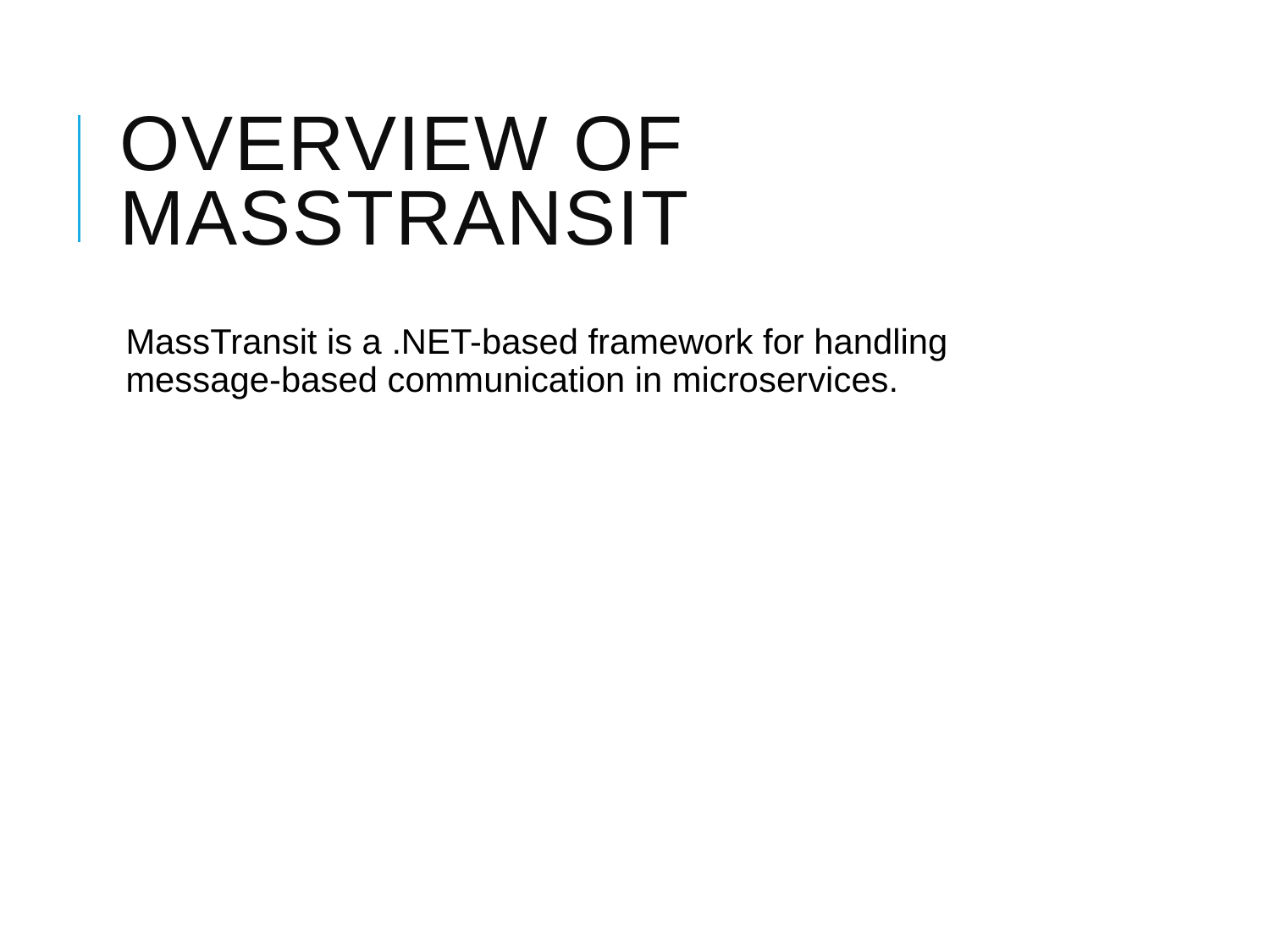

# Overview of MassTransit
MassTransit is a .NET-based framework for handling message-based communication in microservices.